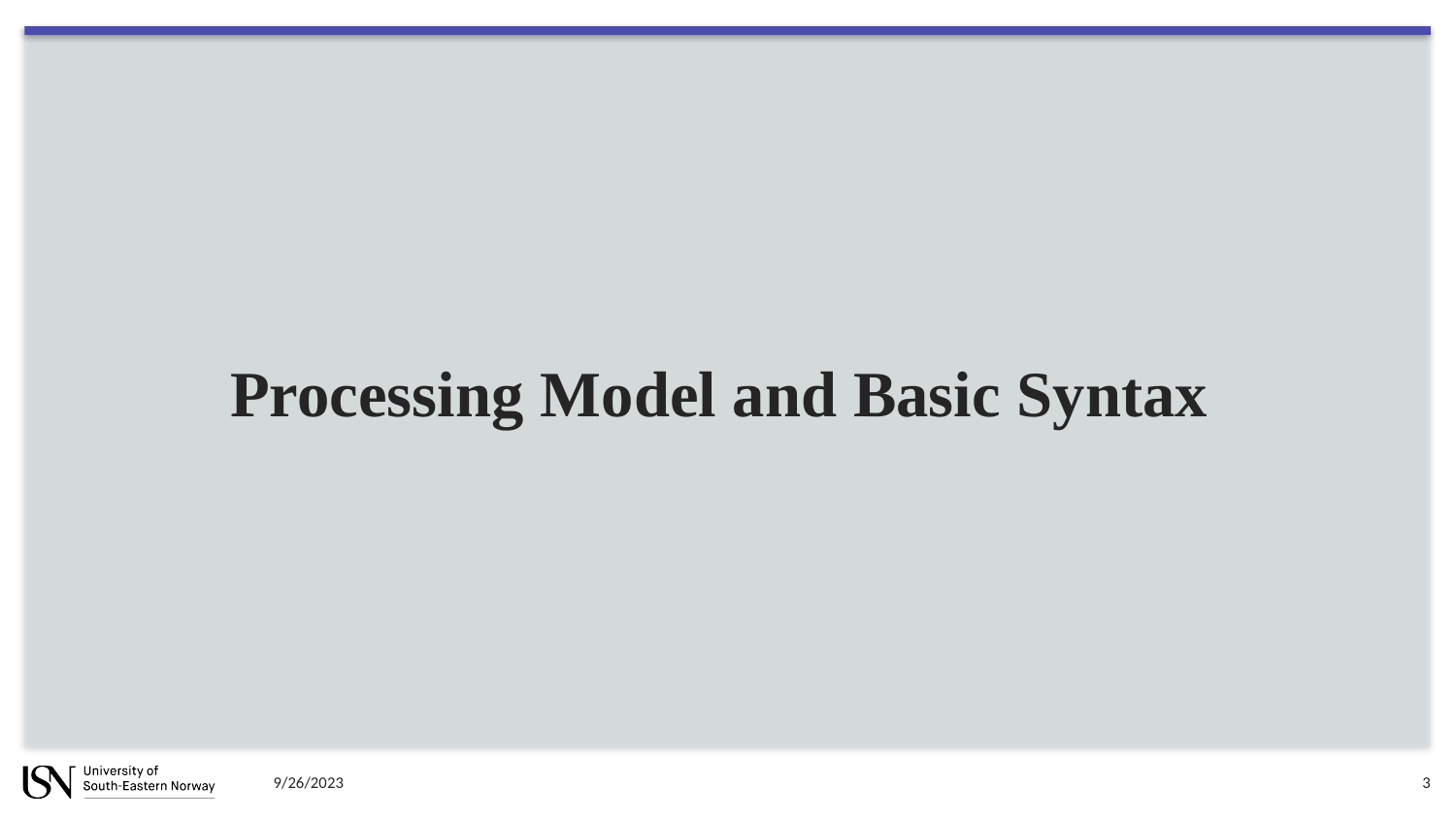

Processing Model and Basic Syntax
9/26/2023
3